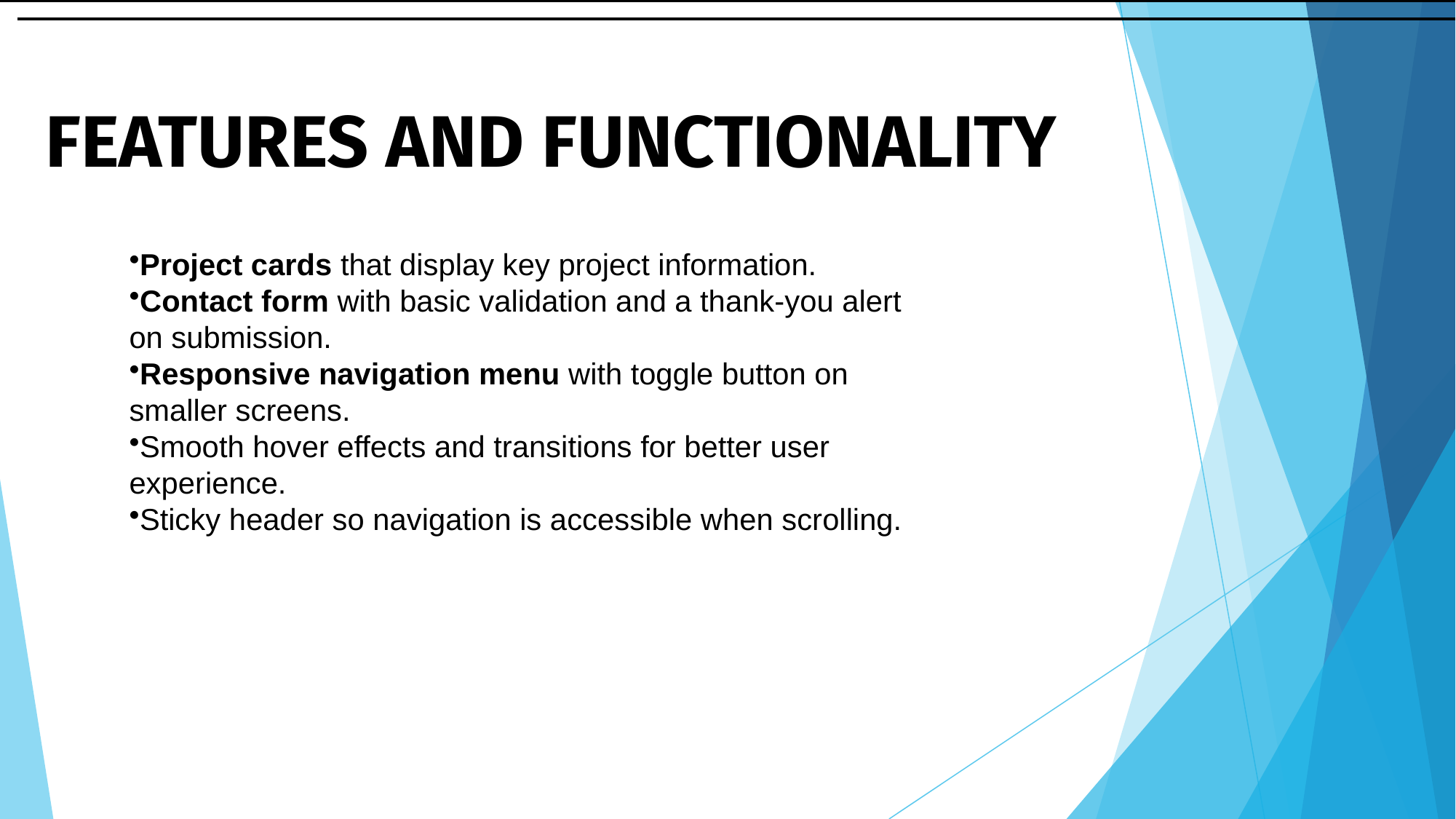

# FEATURES AND FUNCTIONALITY

Project cards that display key project information.
Contact form with basic validation and a thank-you alert on submission.
Responsive navigation menu with toggle button on smaller screens.
Smooth hover effects and transitions for better user experience.
Sticky header so navigation is accessible when scrolling.